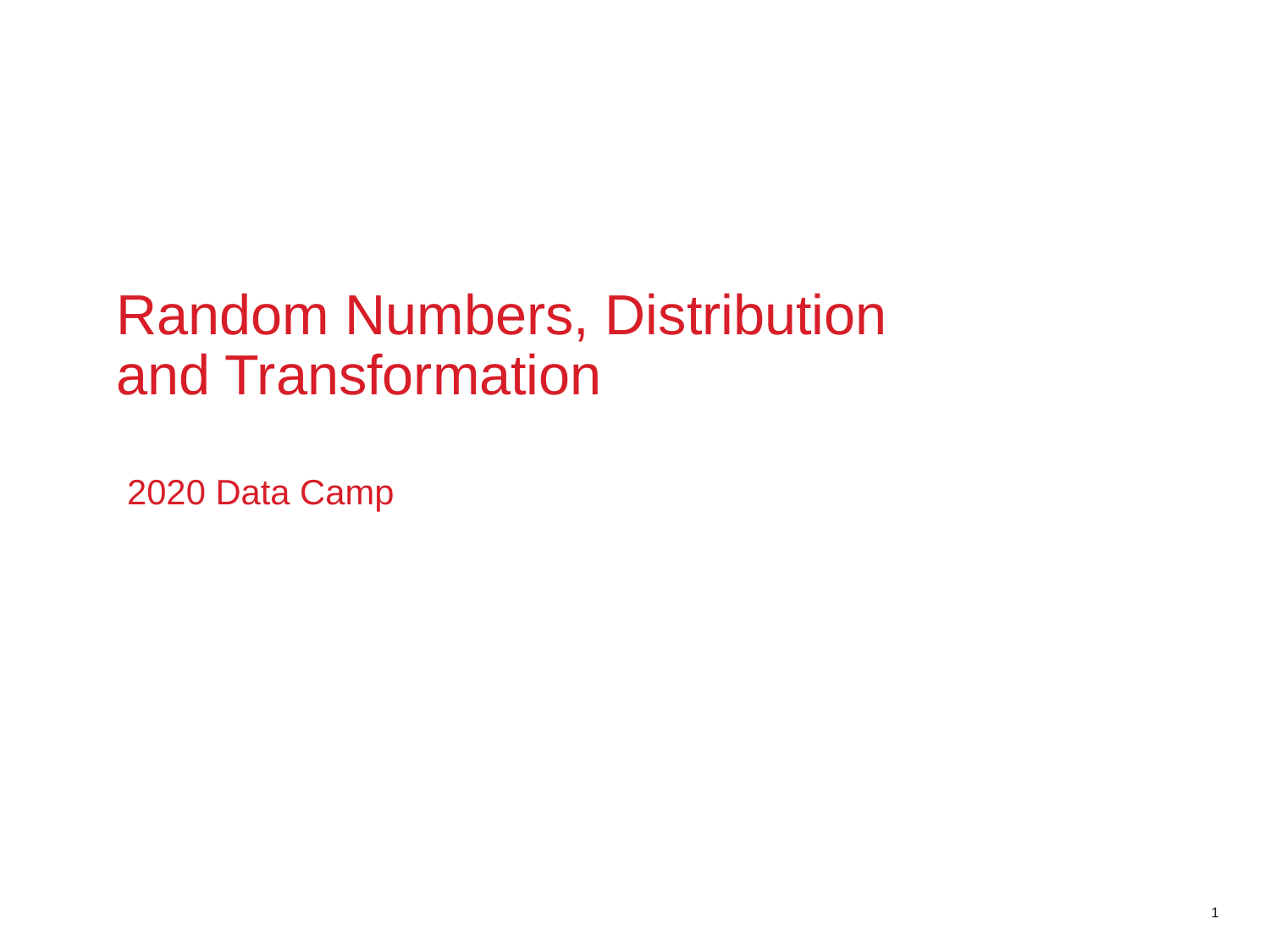

Random Numbers, Distribution and Transformation
2020 Data Camp
1